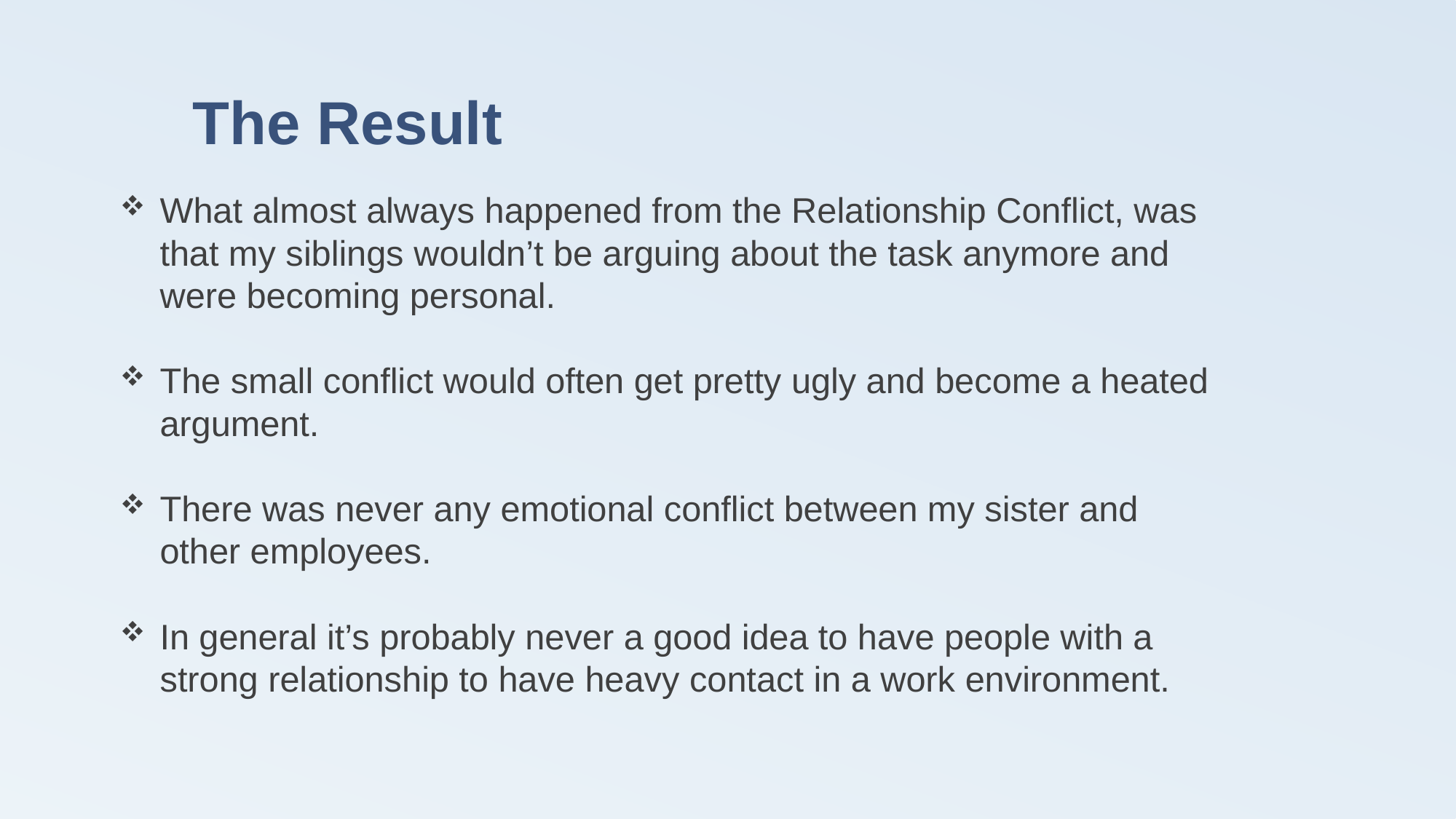

# The Result
What almost always happened from the Relationship Conflict, was that my siblings wouldn’t be arguing about the task anymore and were becoming personal.

The small conflict would often get pretty ugly and become a heated argument.

There was never any emotional conflict between my sister and other employees.

In general it’s probably never a good idea to have people with a strong relationship to have heavy contact in a work environment.